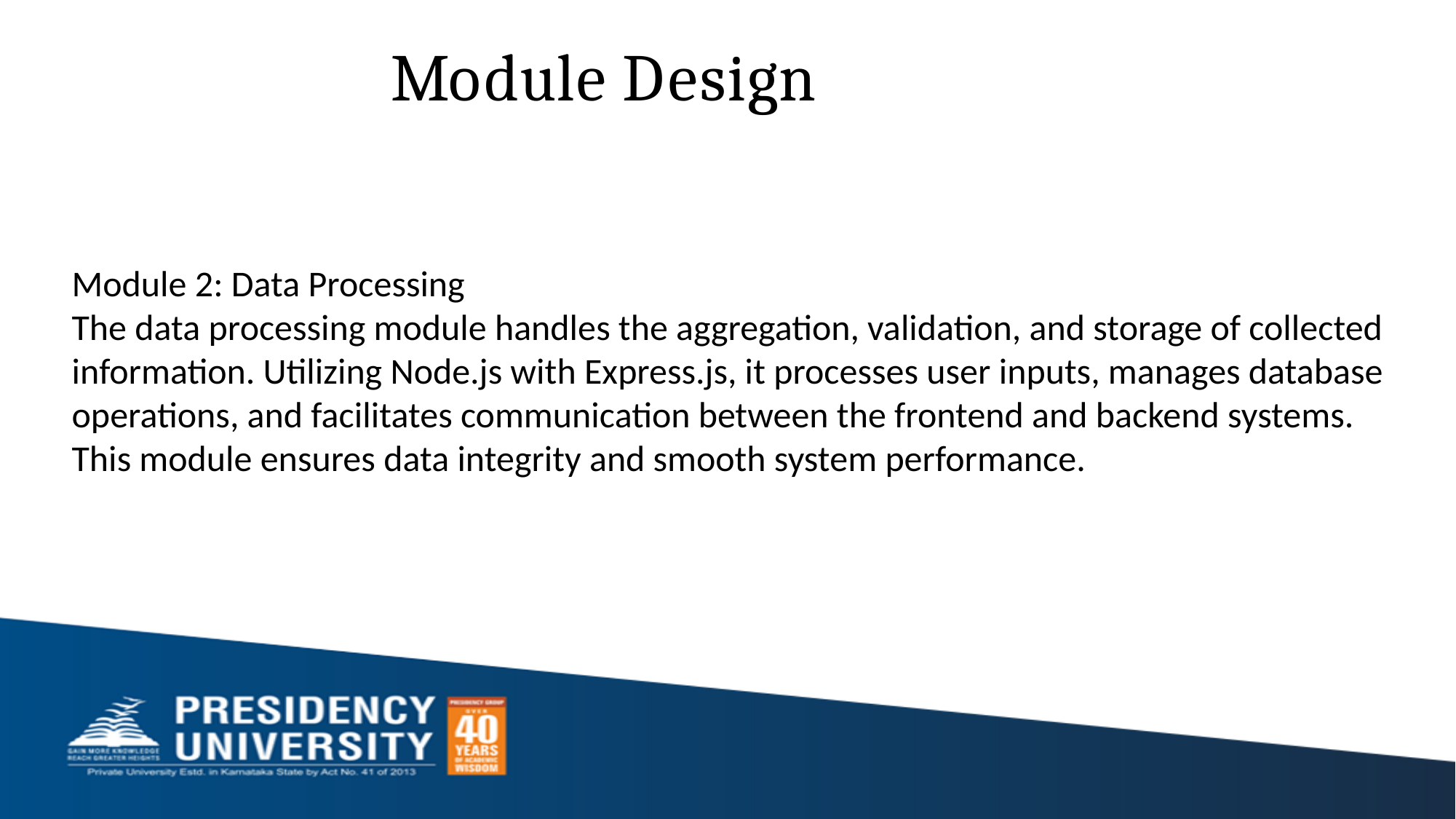

# Module Design
Module 2: Data Processing
The data processing module handles the aggregation, validation, and storage of collected information. Utilizing Node.js with Express.js, it processes user inputs, manages database operations, and facilitates communication between the frontend and backend systems. This module ensures data integrity and smooth system performance.

10